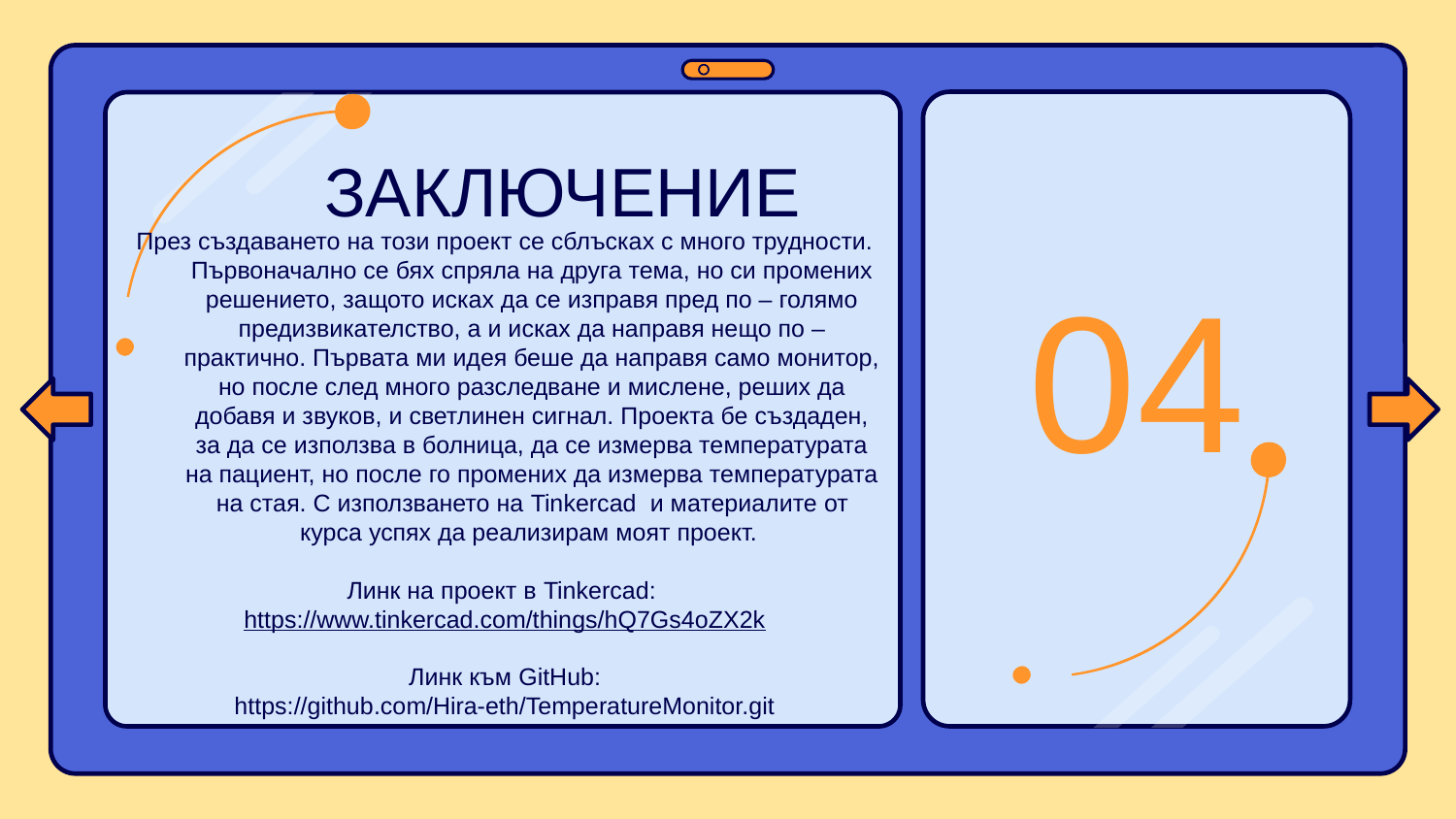

# ЗАКЛЮЧЕНИЕ
През създаването на този проект се сблъсках с много трудности. Първоначално се бях спряла на друга тема, но си промених решението, защото исках да се изправя пред по – голямо предизвикателство, а и исках да направя нещо по – практично. Първата ми идея беше да направя само монитор, но после след много разследване и мислене, реших да добавя и звуков, и светлинен сигнал. Проекта бе създаден, за да се използва в болница, да се измерва температурата на пациент, но после го промених да измерва температурата на стая. С използването на Tinkercad  и материалите от курса успях да реализирам моят проект.

Линк на проект в Tinkercad:
https://www.tinkercad.com/things/hQ7Gs4oZX2k

Линк към GitHub:
https://github.com/Hira-eth/TemperatureMonitor.git

04